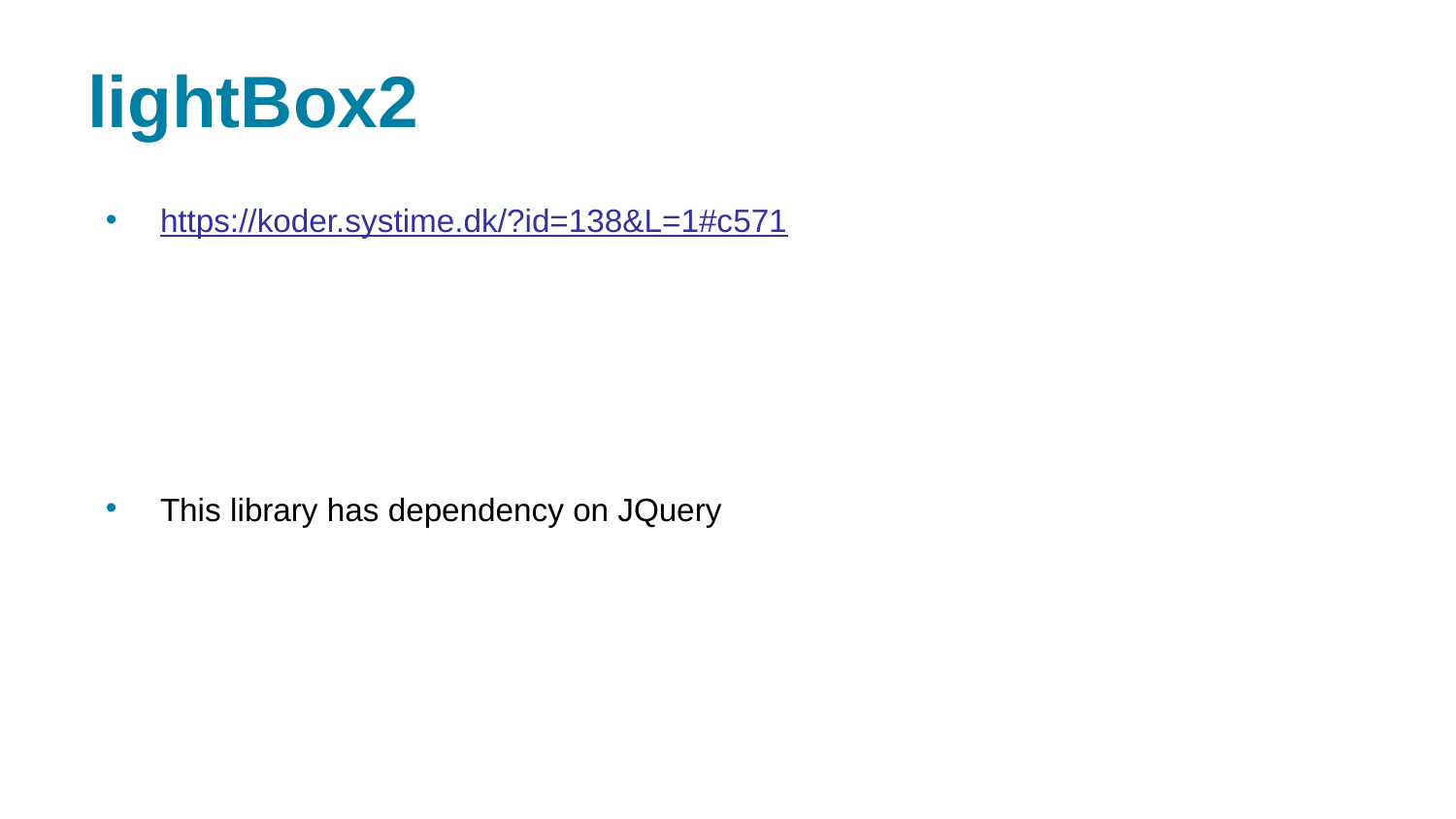

# lightBox2
https://koder.systime.dk/?id=138&L=1#c571

This library has dependency on JQuery